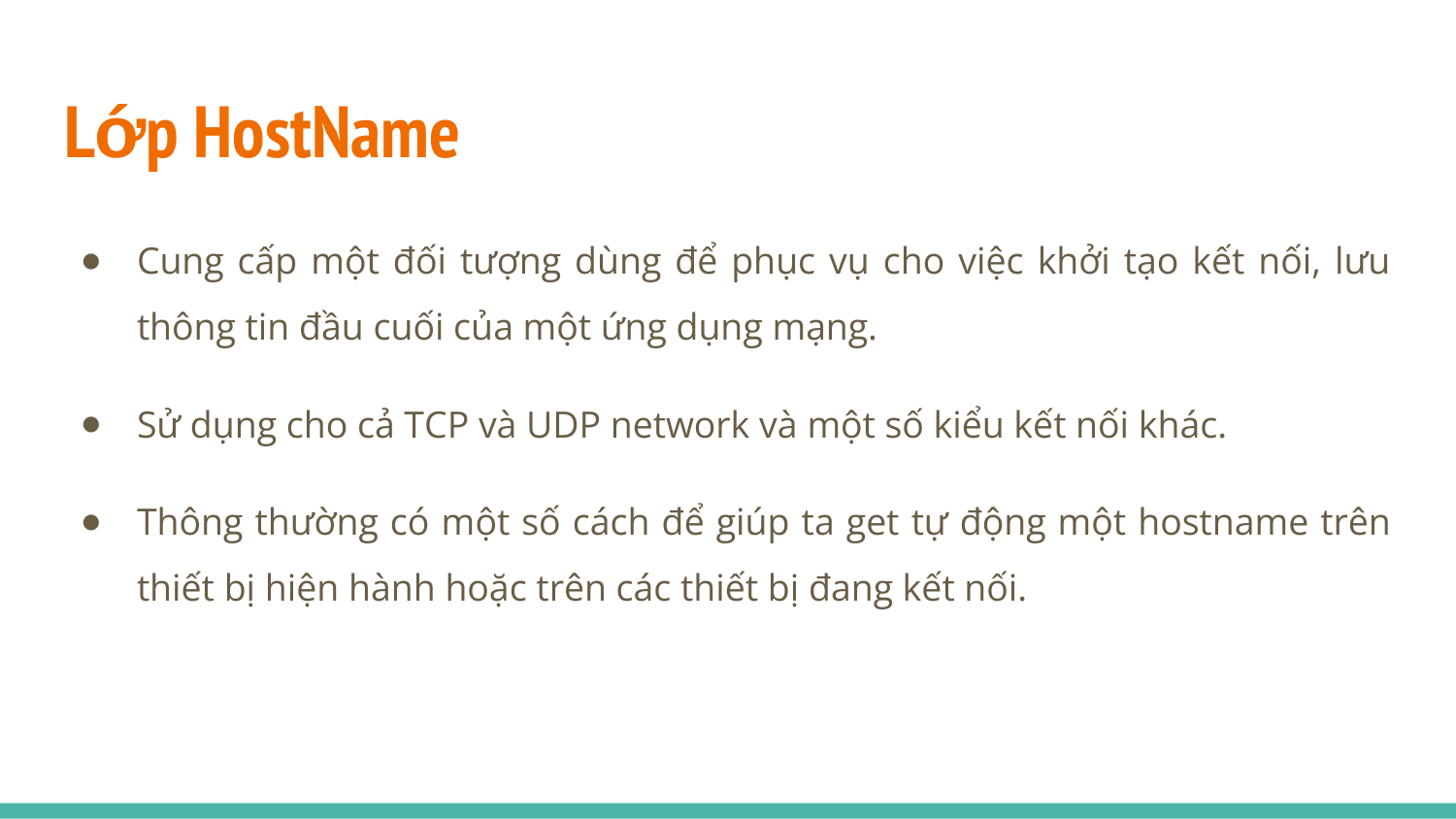

# Lớp HostName
Cung cấp một đối tượng dùng để phục vụ cho việc khởi tạo kết nối, lưu thông tin đầu cuối của một ứng dụng mạng.
Sử dụng cho cả TCP và UDP network và một số kiểu kết nối khác.
Thông thường có một số cách để giúp ta get tự động một hostname trên thiết bị hiện hành hoặc trên các thiết bị đang kết nối.